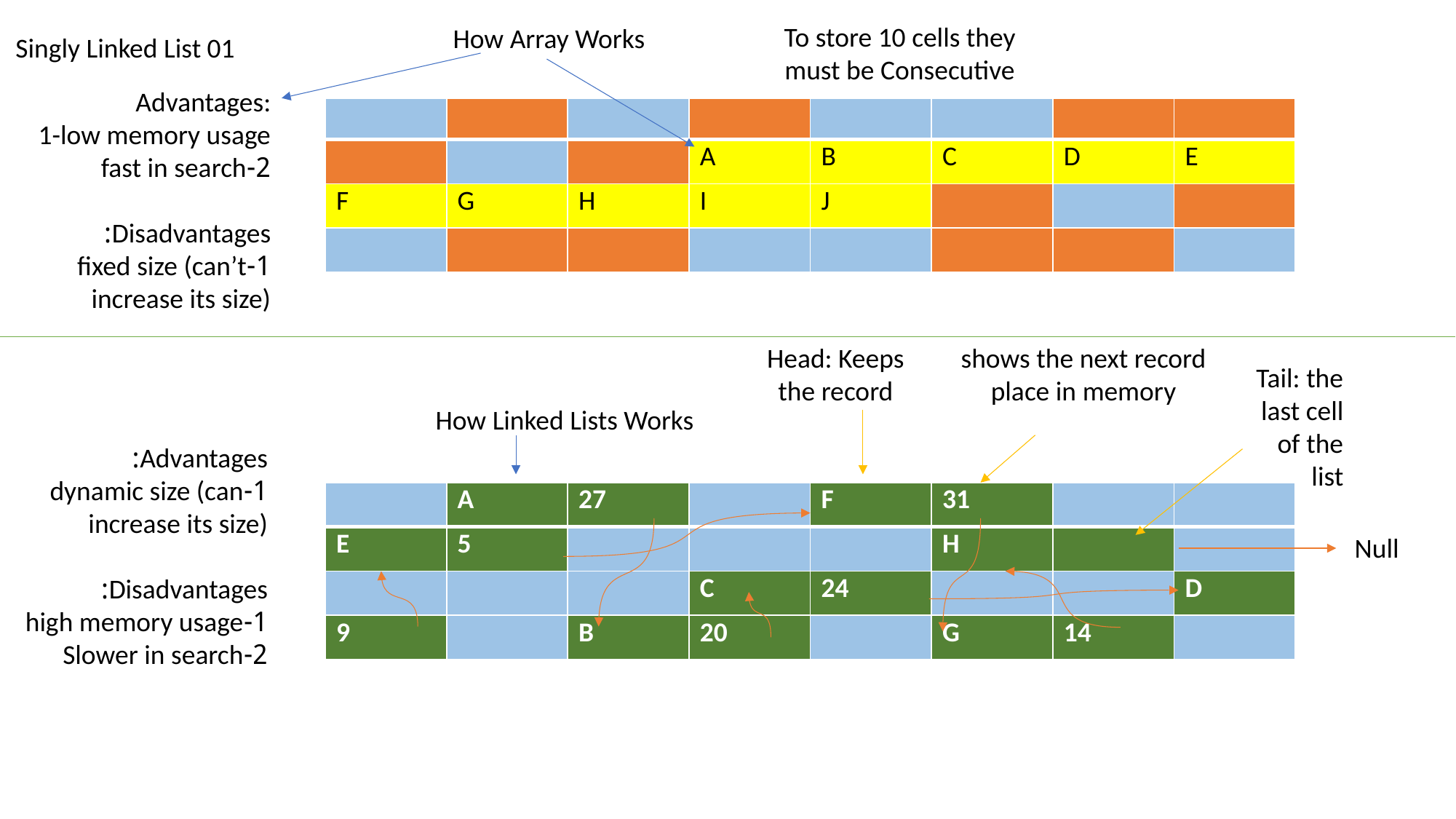

To store 10 cells they must be Consecutive
How Array Works
Singly Linked List 01
Advantages:
1-low memory usage
2-fast in search

Disadvantages:
1-fixed size (can’t increase its size)
|  |  |  |  |  |  |  |  |
| --- | --- | --- | --- | --- | --- | --- | --- |
|  |  |  | A | B | C | D | E |
| F | G | H | I | J |  |  |  |
|  |  |  |  |  |  |  |  |
Head: Keeps the record
shows the next record place in memory
Tail: the last cell of the list
How Linked Lists Works
Advantages:
1-dynamic size (can increase its size)

Disadvantages:
1-high memory usage
2-Slower in search

|  | A | 27 |  | F | 31 |  |  |
| --- | --- | --- | --- | --- | --- | --- | --- |
| E | 5 |  |  |  | H |  |  |
|  |  |  | C | 24 |  |  | D |
| 9 |  | B | 20 |  | G | 14 |  |
Null